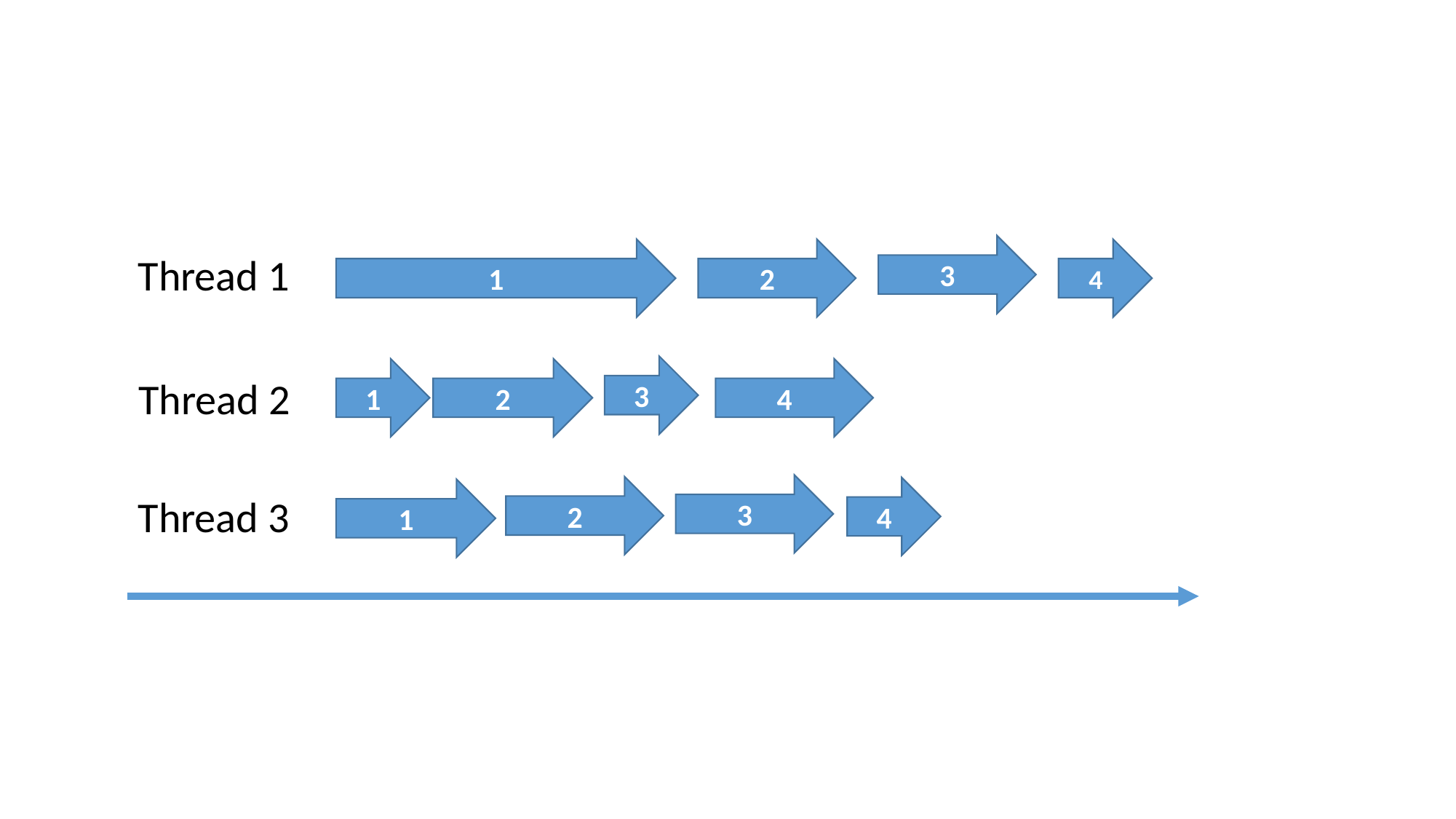

3
4
1
2
Thread 1
3
1
2
4
Thread 2
3
2
4
1
Thread 3